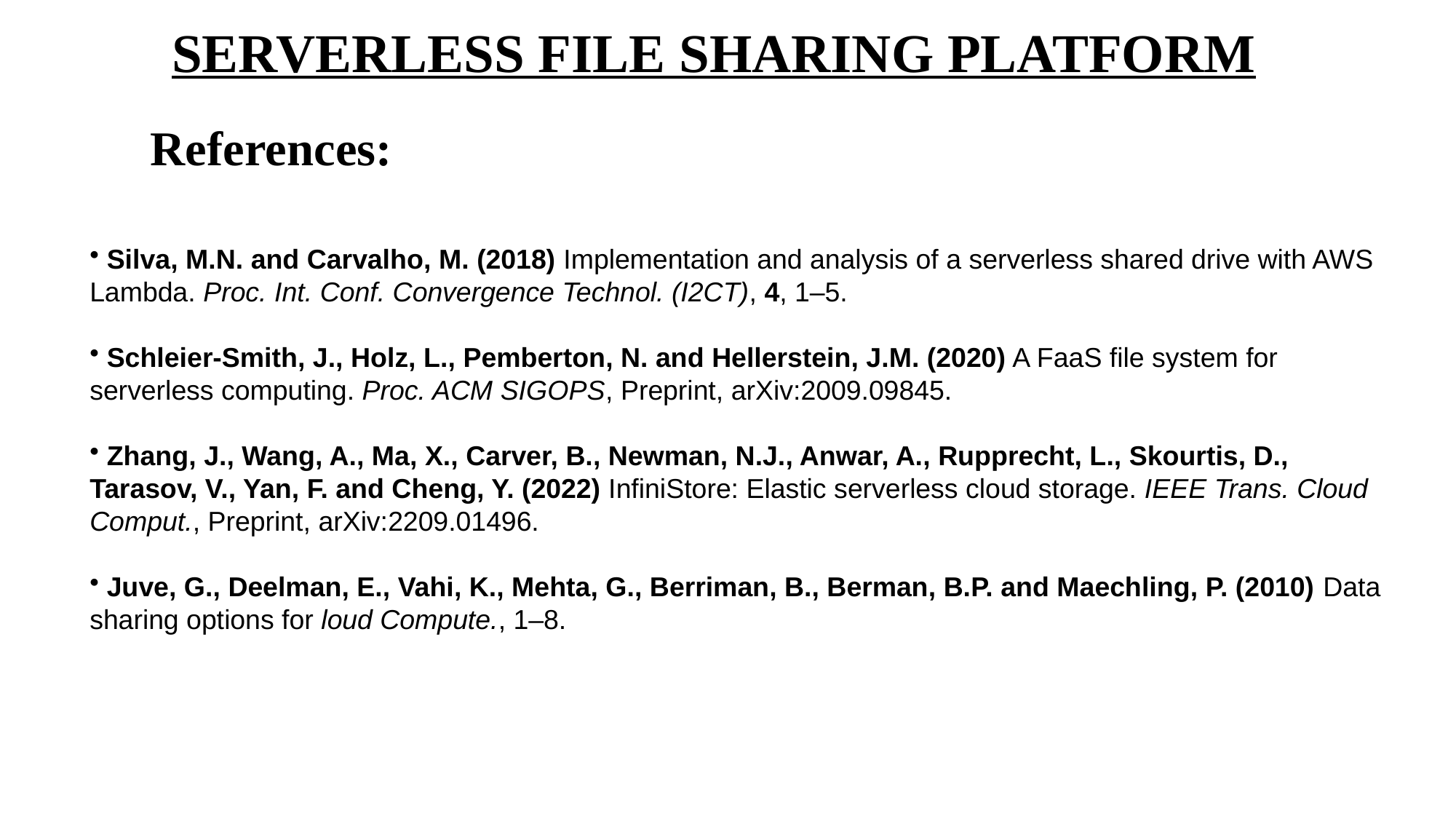

# SERVERLESS FILE SHARING PLATFORM
References:

 Silva, M.N. and Carvalho, M. (2018) Implementation and analysis of a serverless shared drive with AWS Lambda. Proc. Int. Conf. Convergence Technol. (I2CT), 4, 1–5.

 Schleier-Smith, J., Holz, L., Pemberton, N. and Hellerstein, J.M. (2020) A FaaS file system for serverless computing. Proc. ACM SIGOPS, Preprint, arXiv:2009.09845.

 Zhang, J., Wang, A., Ma, X., Carver, B., Newman, N.J., Anwar, A., Rupprecht, L., Skourtis, D., Tarasov, V., Yan, F. and Cheng, Y. (2022) InfiniStore: Elastic serverless cloud storage. IEEE Trans. Cloud Comput., Preprint, arXiv:2209.01496.

 Juve, G., Deelman, E., Vahi, K., Mehta, G., Berriman, B., Berman, B.P. and Maechling, P. (2010) Data sharing options for loud Compute., 1–8.